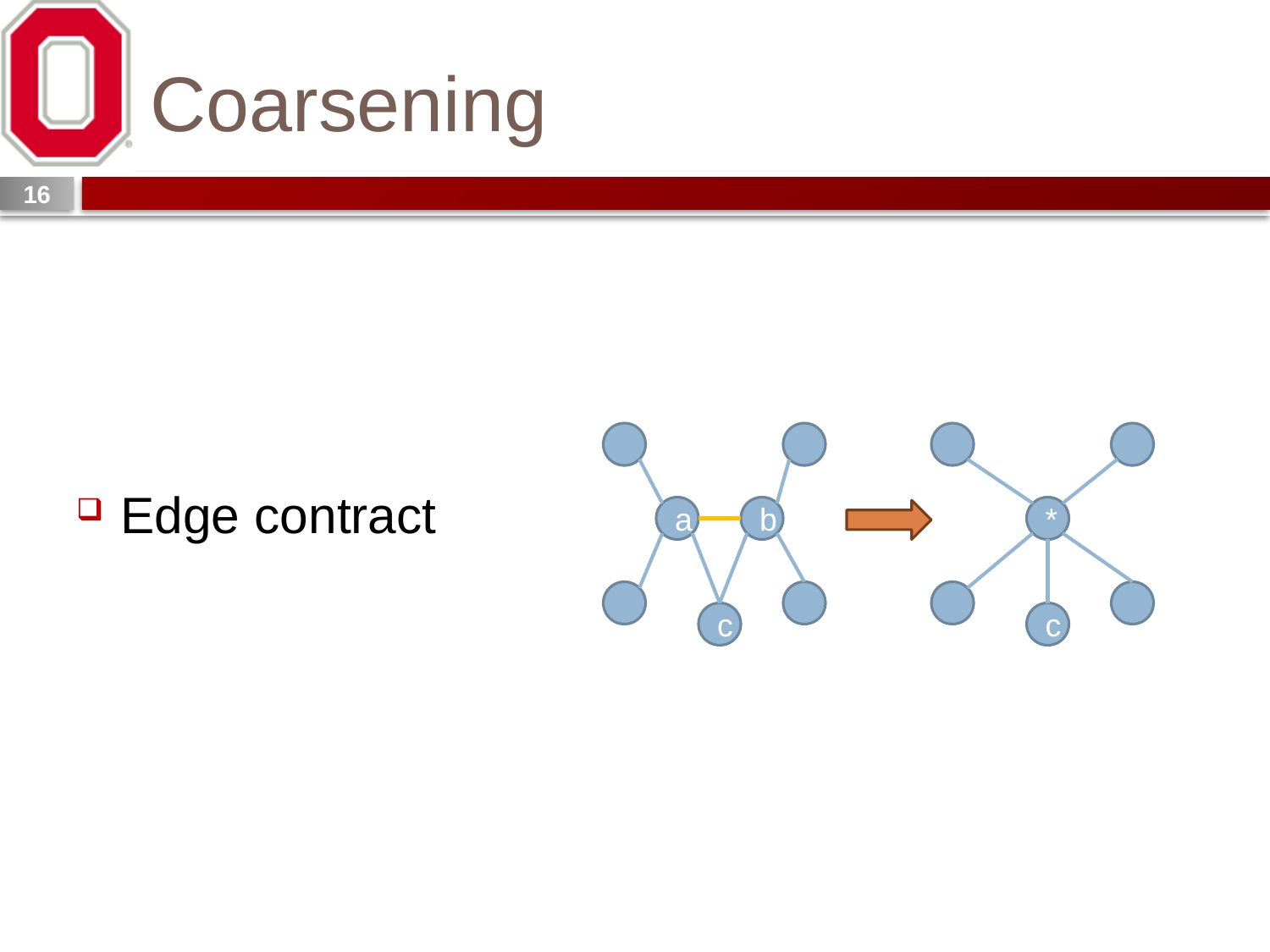

# Coarsening
16

Edge contract
a
b
*

c
c